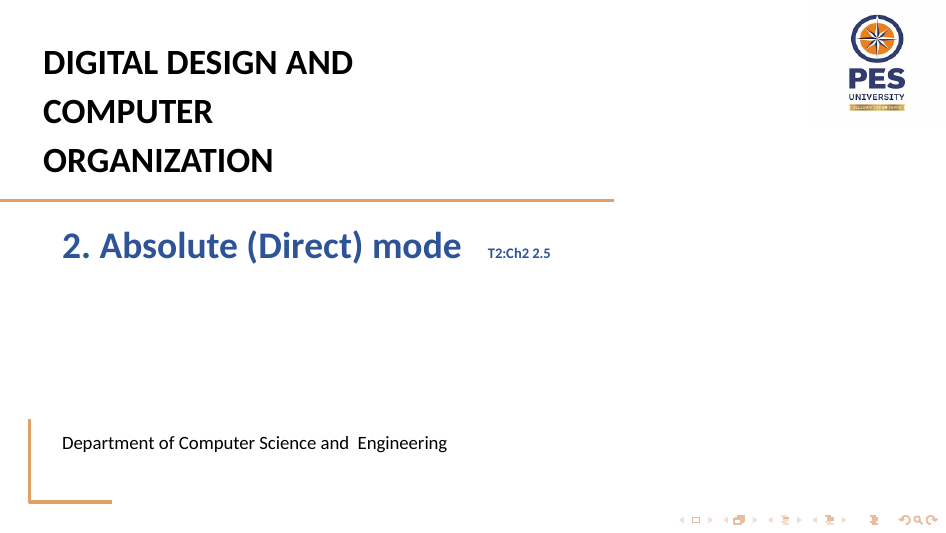

# DIGITAL DESIGN AND  COMPUTER ORGANIZATION

2. Absolute (Direct) mode   T2:Ch2 2.5

Department of Computer Science and  Engineering